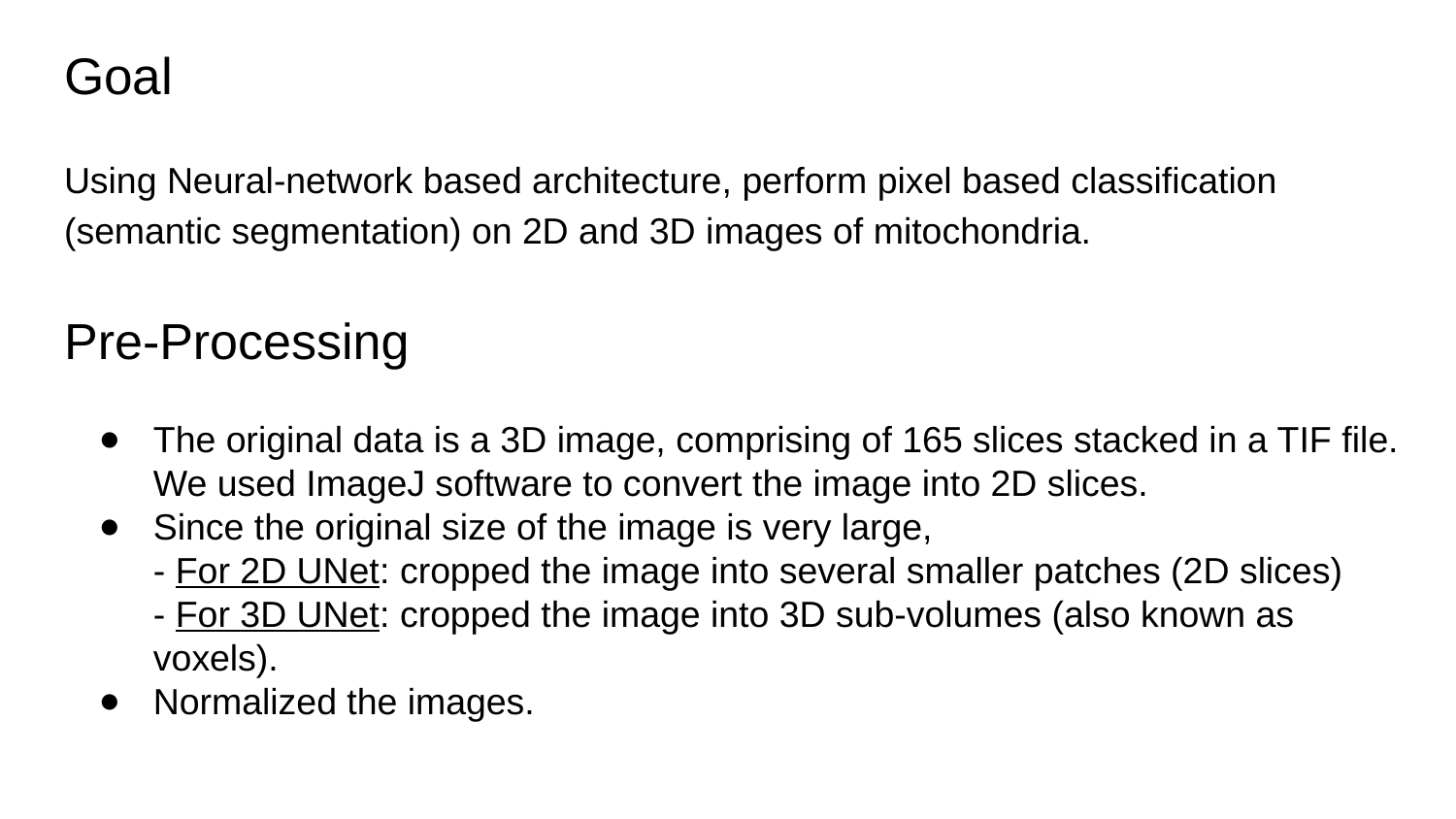

# Goal
Using Neural-network based architecture, perform pixel based classification (semantic segmentation) on 2D and 3D images of mitochondria.
Pre-Processing
The original data is a 3D image, comprising of 165 slices stacked in a TIF file. We used ImageJ software to convert the image into 2D slices.
Since the original size of the image is very large,
- For 2D UNet: cropped the image into several smaller patches (2D slices)
- For 3D UNet: cropped the image into 3D sub-volumes (also known as voxels).
Normalized the images.